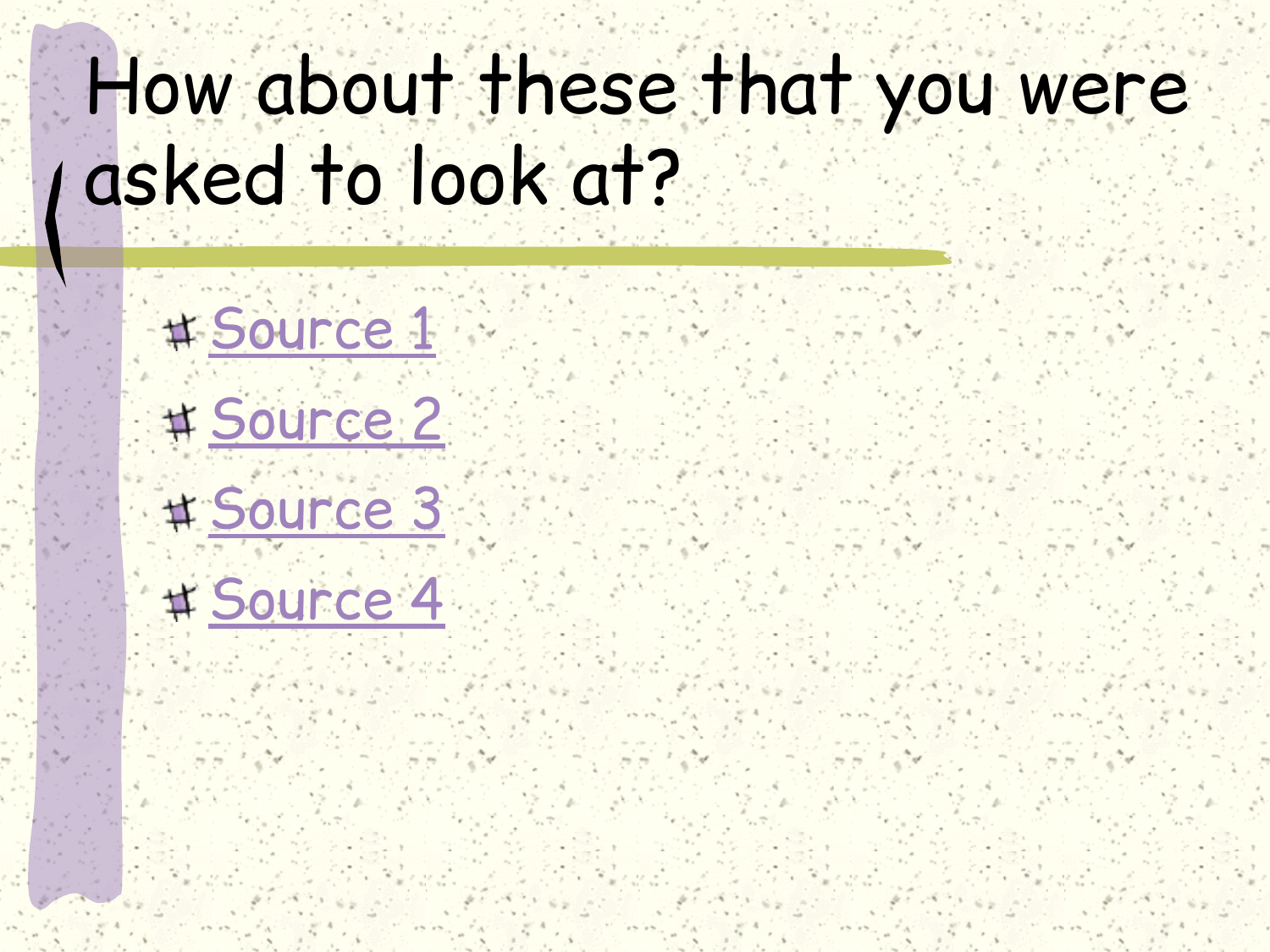

# How about these that you were asked to look at?
Source 1
Source 2
Source 3
Source 4